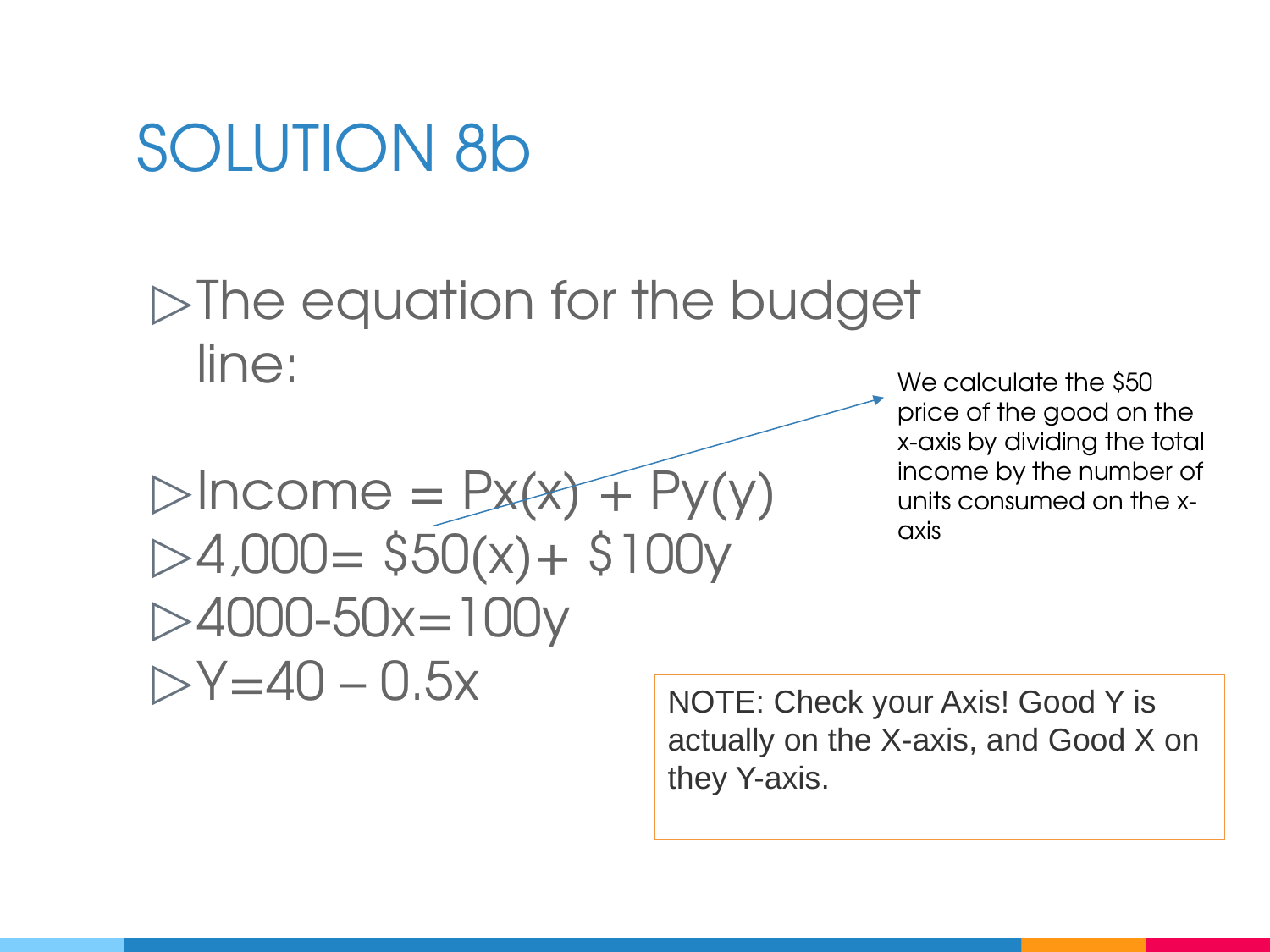

# SOLUTION 8b
The equation for the budget line:

Income = Px(x) + Py(y)
4,000= $50(x)+ $100y
4000-50x=100y
Y=40 – 0.5x
We calculate the $50 price of the good on the x-axis by dividing the total income by the number of units consumed on the x-axis
NOTE: Check your Axis! Good Y is actually on the X-axis, and Good X on they Y-axis.